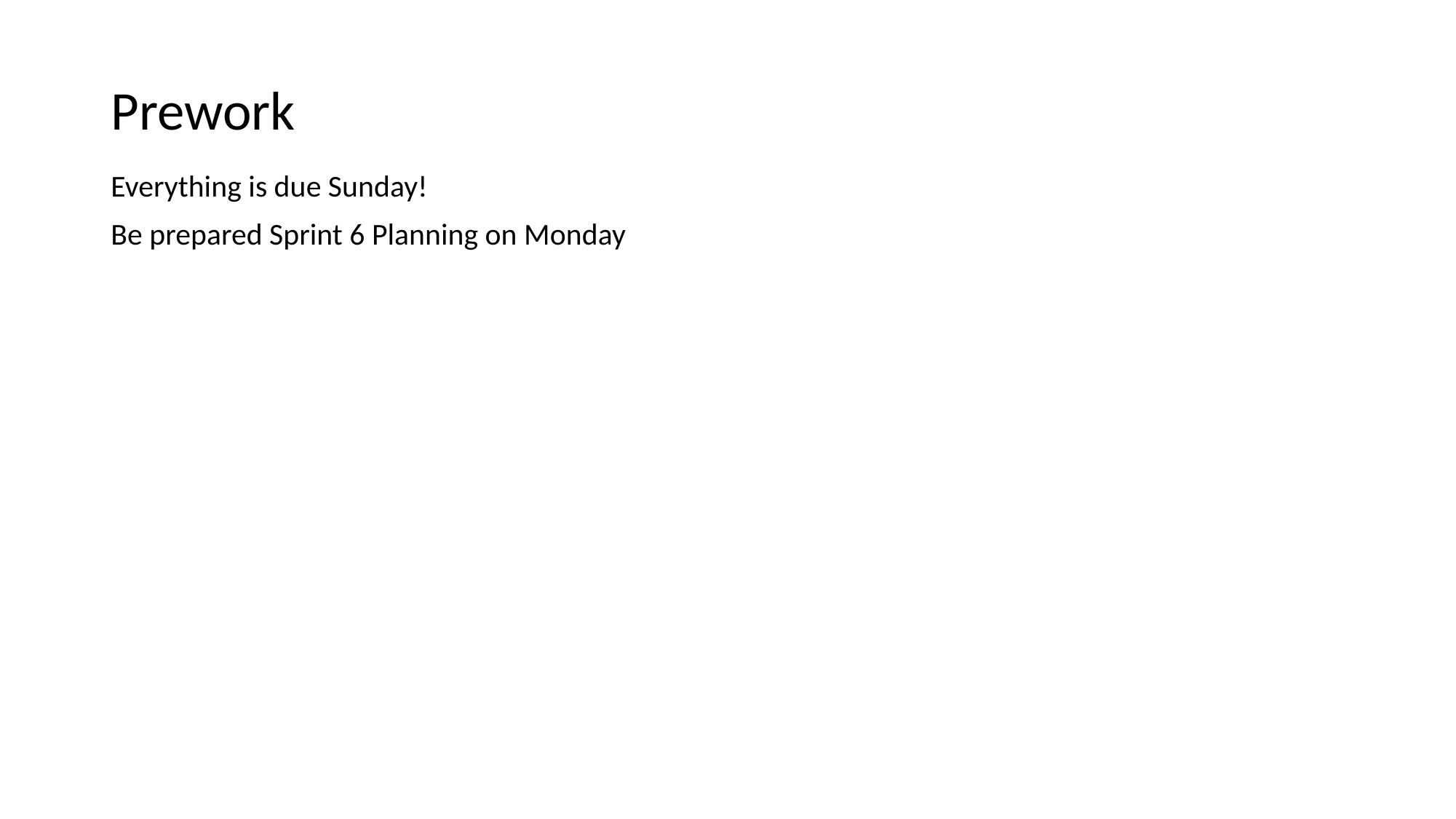

# Prework
Everything is due Sunday!
Be prepared Sprint 6 Planning on Monday